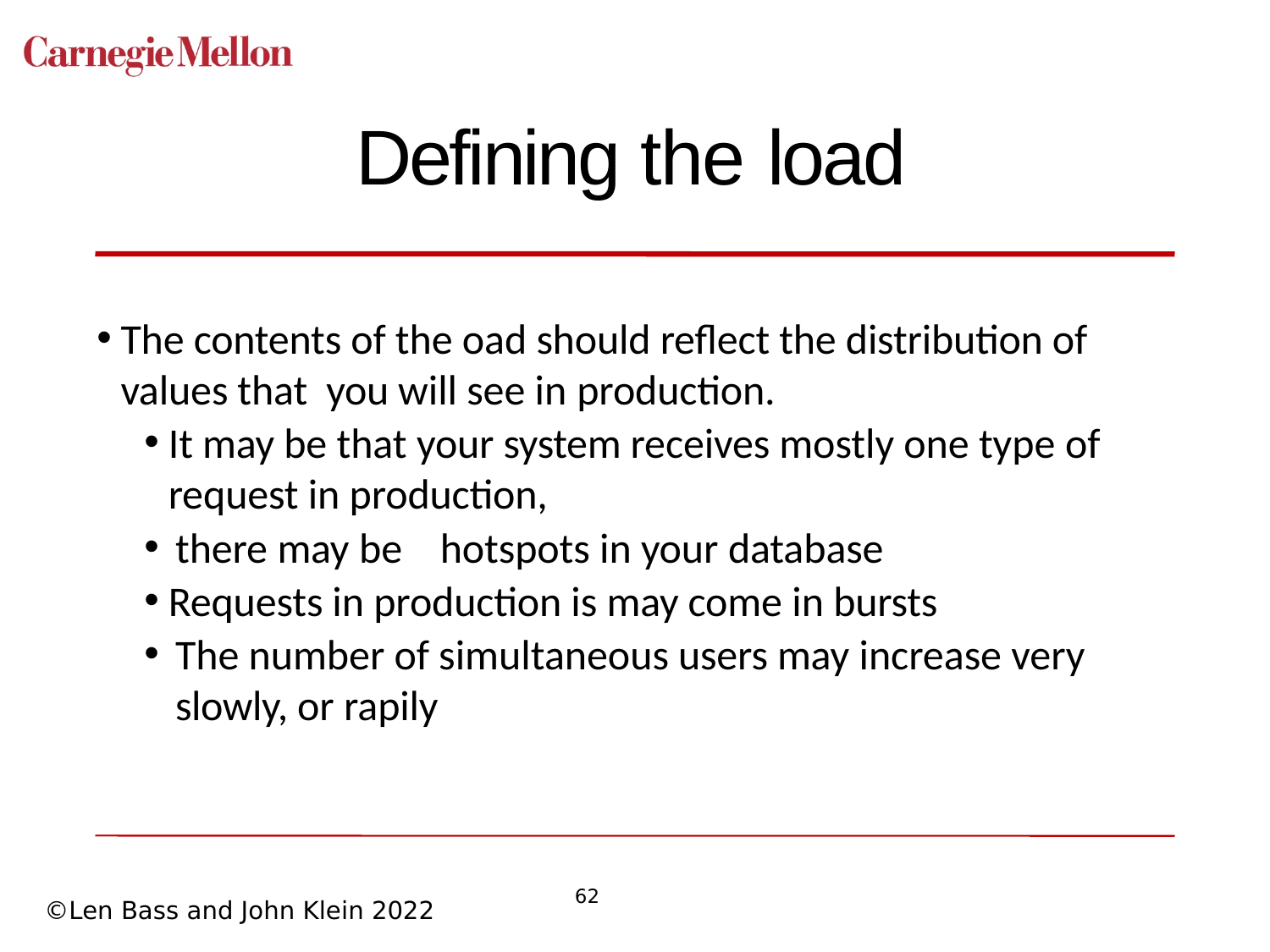

# Defining the load
The contents of the oad should reflect the distribution of values that  you will see in production.
It may be that your system receives mostly one type of request in production,
there may be	hotspots in your database
Requests in production is may come in bursts
The number of simultaneous users may increase very slowly, or rapily